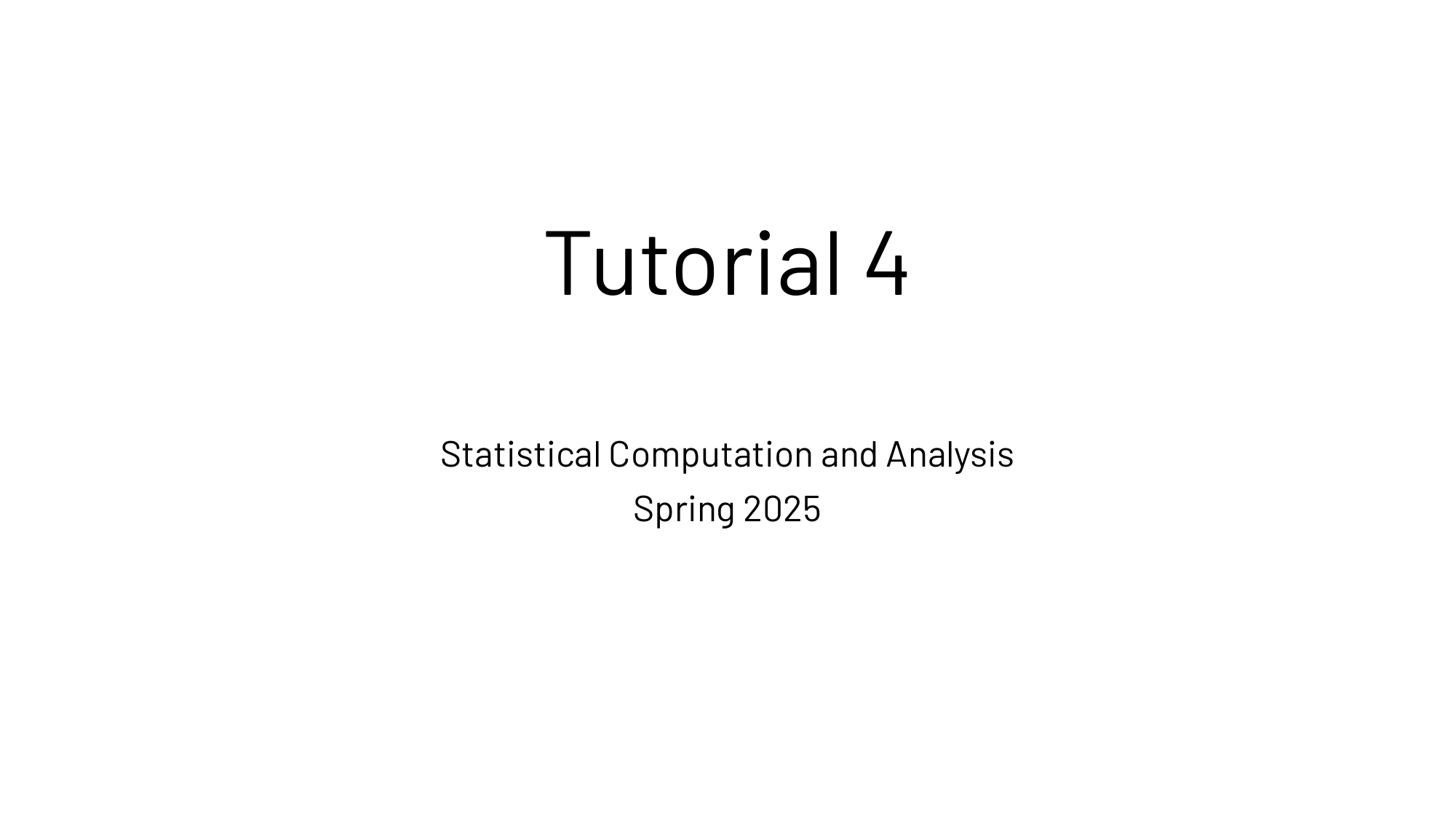

# Tutorial 4
Statistical Computation and Analysis
Spring 2025